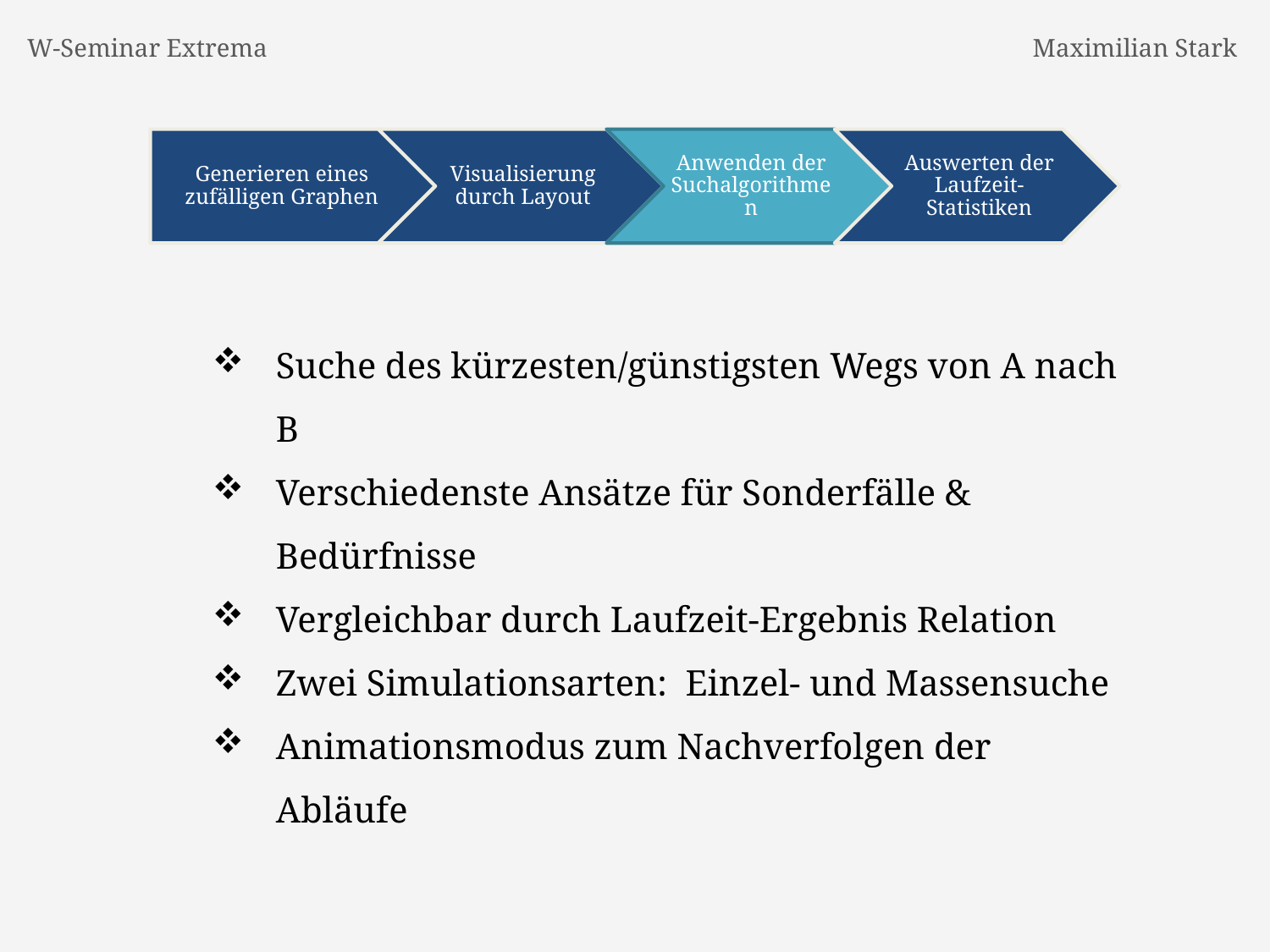

W-Seminar Extrema
Maximilian Stark
Generieren eines zufälligen Graphen
Visualisierung durch Layout
Anwenden der Suchalgorithmen
Auswerten der Laufzeit-Statistiken
Suche des kürzesten/günstigsten Wegs von A nach B
Verschiedenste Ansätze für Sonderfälle & Bedürfnisse
Vergleichbar durch Laufzeit-Ergebnis Relation
Zwei Simulationsarten:  Einzel- und Massensuche
Animationsmodus zum Nachverfolgen der Abläufe